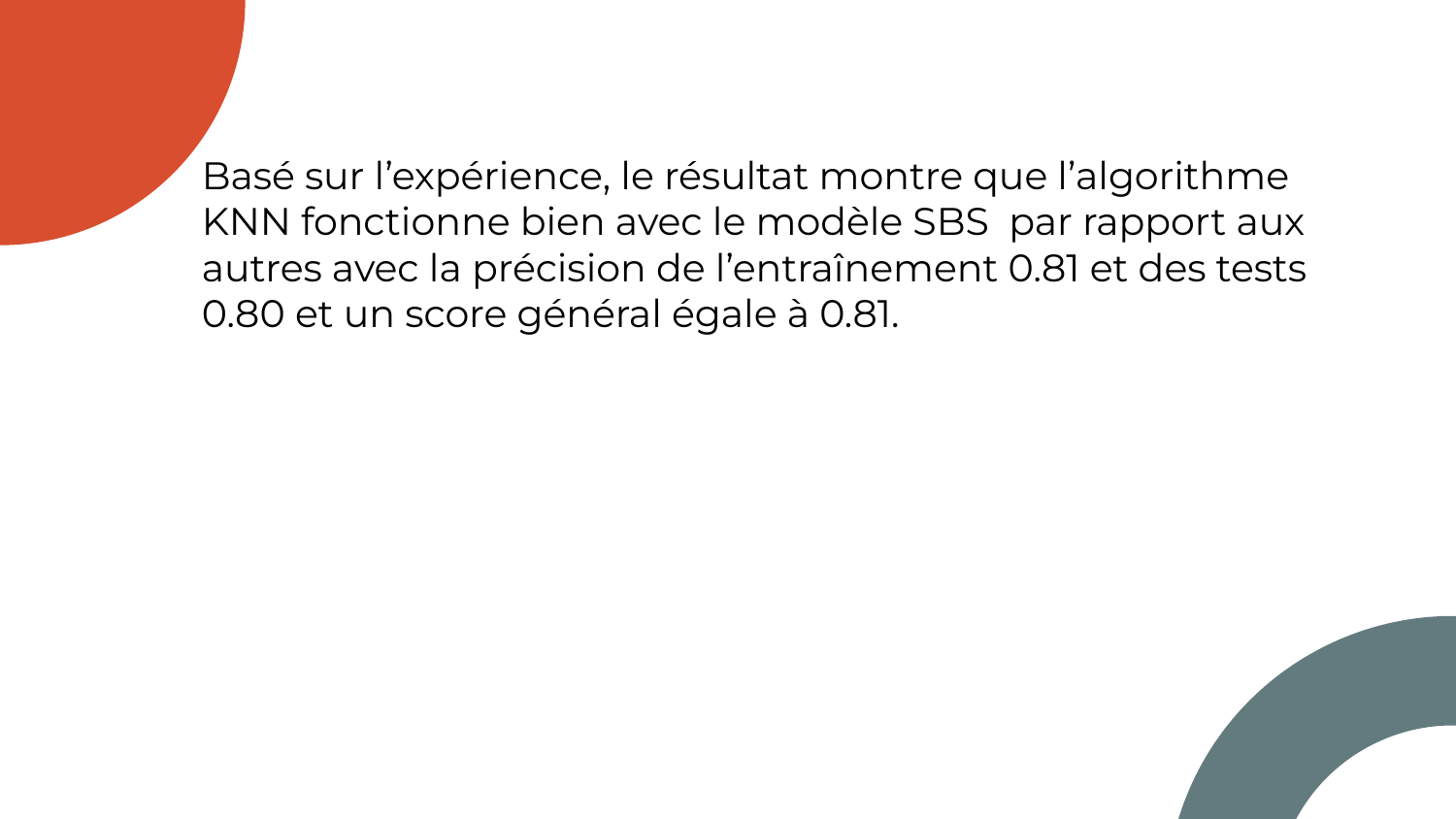

Basé sur l’expérience, le résultat montre que l’algorithme  KNN fonctionne bien avec le modèle SBS  par rapport aux autres avec la précision de l’entraînement 0.81 et des tests 0.80 et un score général égale à 0.81.